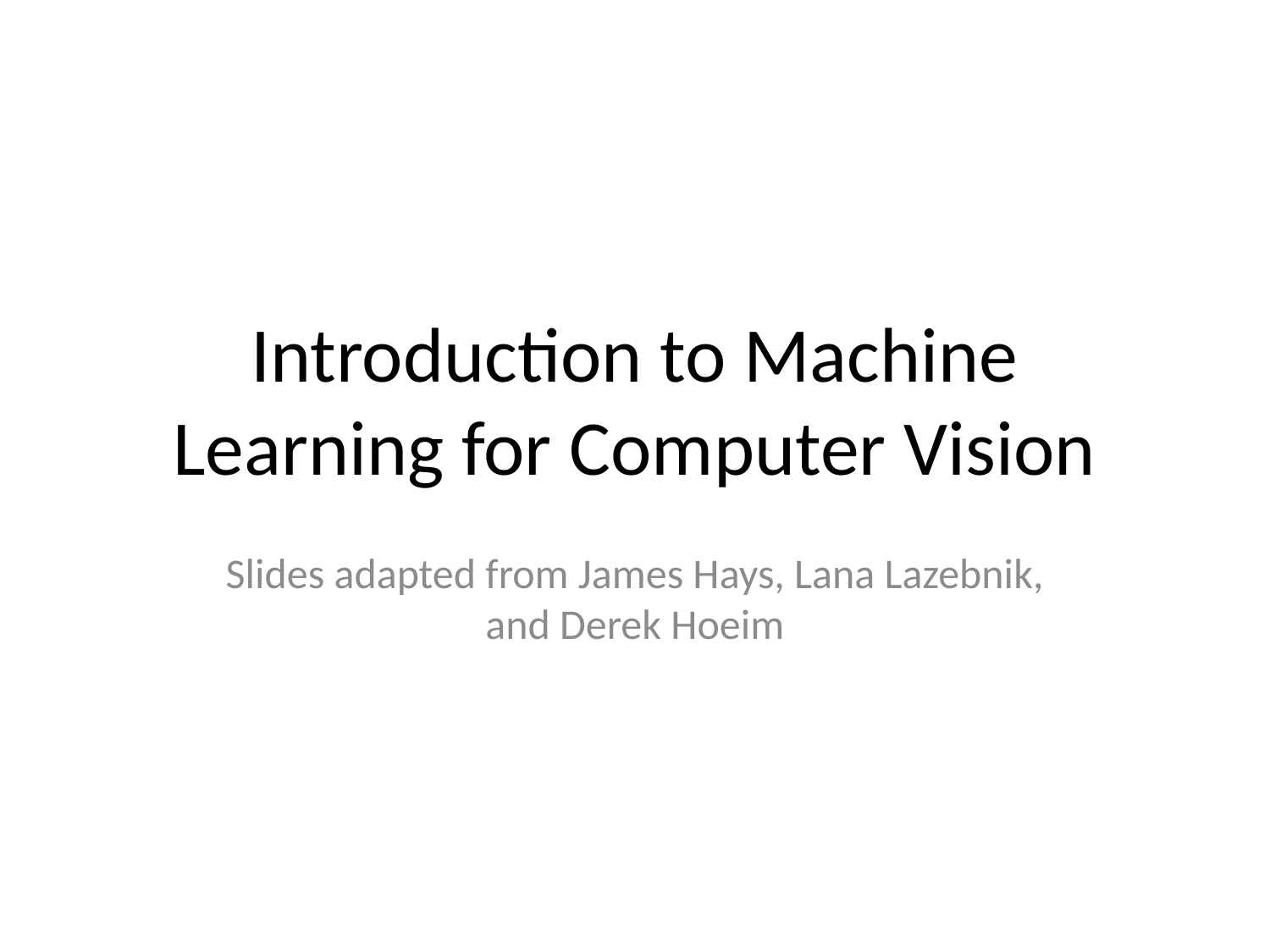

# Introduction to Machine Learning for Computer Vision
Slides adapted from James Hays, Lana Lazebnik, and Derek Hoeim